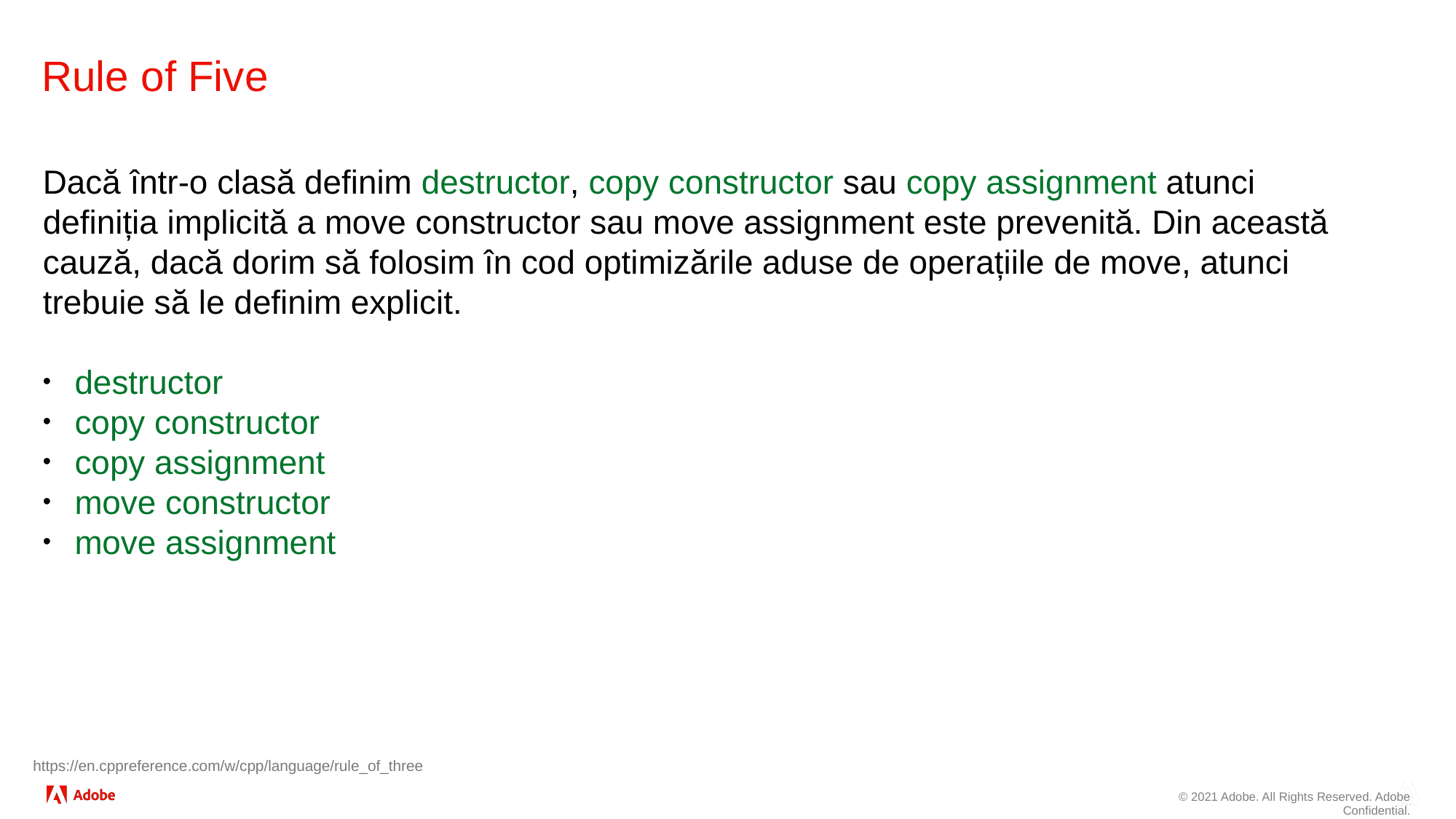

# Rule of Five
Dacă într-o clasă definim destructor, copy constructor sau copy assignment atunci definiția implicită a move constructor sau move assignment este prevenită. Din această cauză, dacă dorim să folosim în cod optimizările aduse de operațiile de move, atunci trebuie să le definim explicit.

destructor
copy constructor
copy assignment
move constructor
move assignment
https://en.cppreference.com/w/cpp/language/rule_of_three